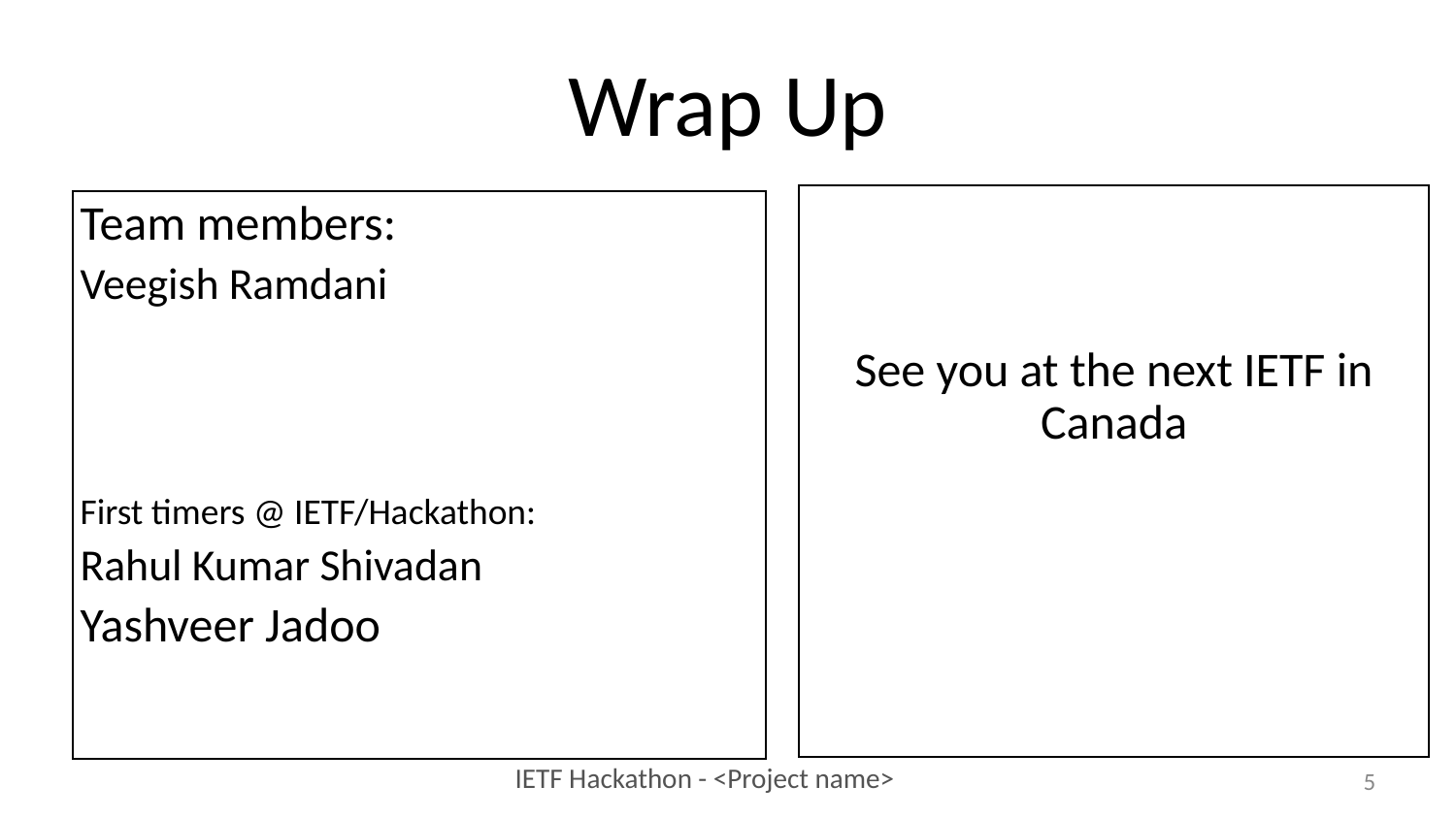

Wrap Up

See you at the next IETF in Canada

Team members:
Veegish Ramdani

First timers @ IETF/Hackathon:
Rahul Kumar Shivadan
Yashveer Jadoo

5